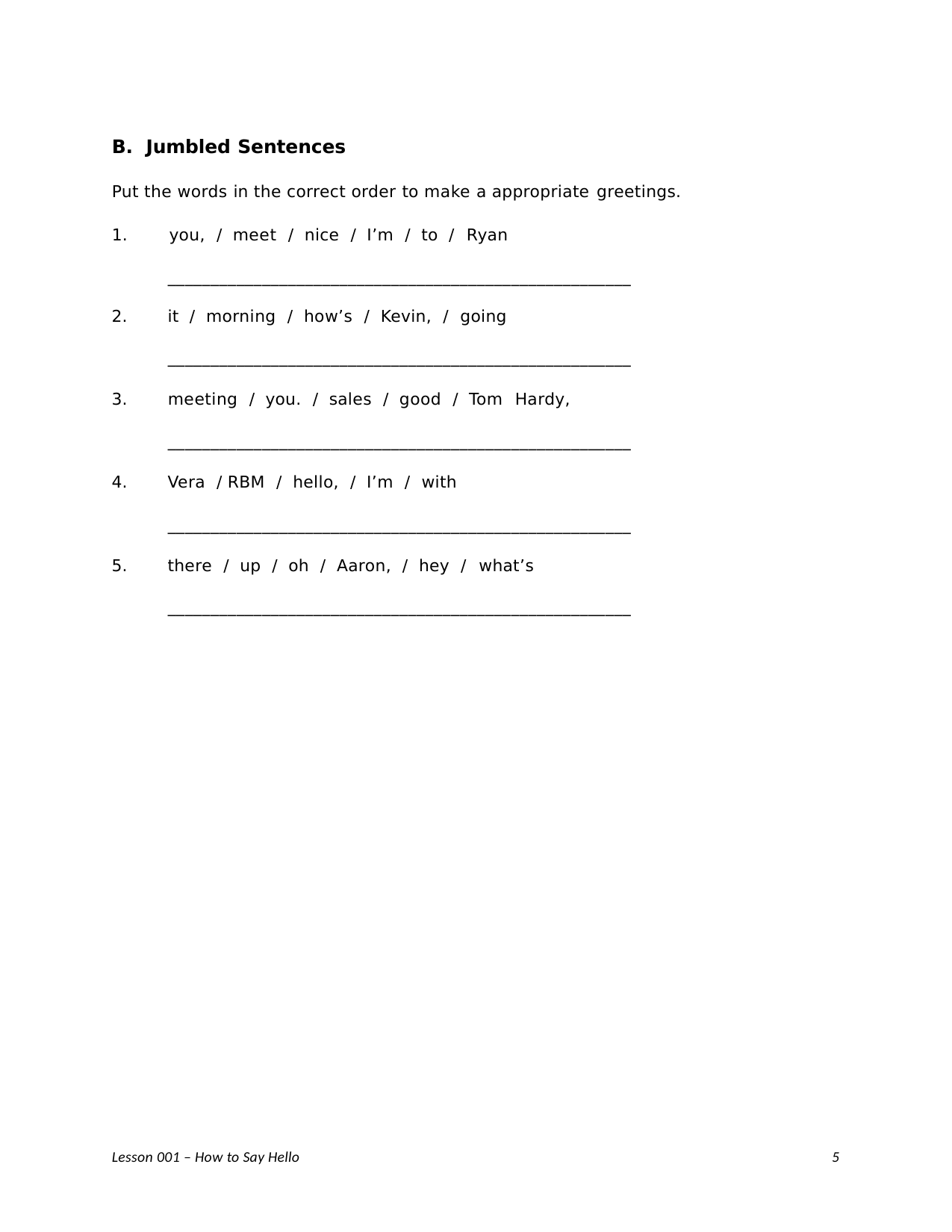

B.  Jumbled Sentences

Put the words in the correct order to make a appropriate greetings.

1.	you,  /  meet  /  nice  /  I’m  /  to  /  Ryan

______________________________________________________
2.
it  /  morning  /  how’s  /  Kevin,  /  going
______________________________________________________
3.
meeting  /  you.  /  sales  /  good  /  Tom  Hardy,
______________________________________________________
4.
Vera  / RBM  /  hello,  /  I’m  /  with
______________________________________________________
5.
there  /  up  /  oh  /  Aaron,  /  hey  /  what’s
______________________________________________________
Lesson 001 – How to Say Hello
5